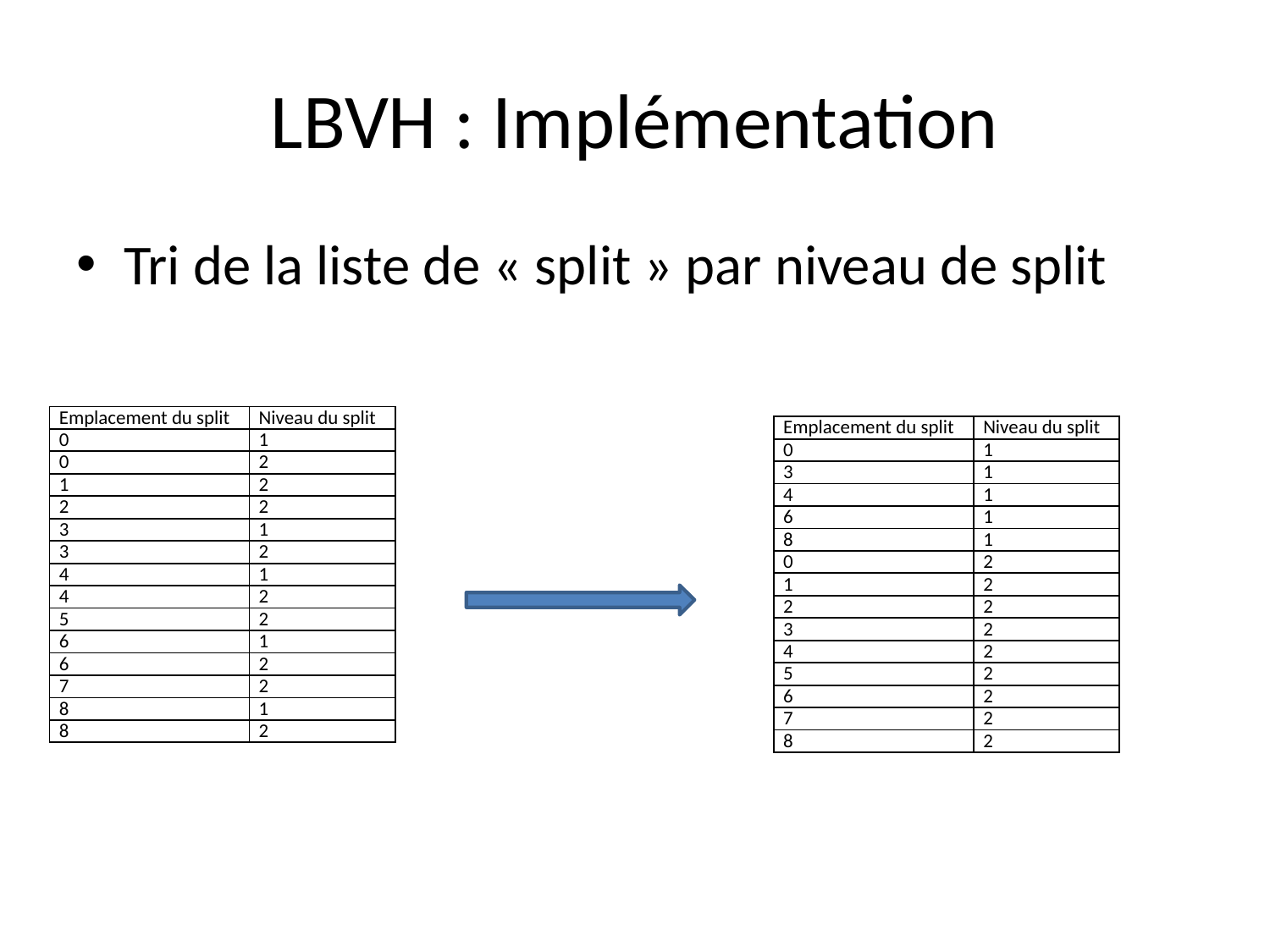

# LBVH : Implémentation
Tri de la liste de « split » par niveau de split
| Emplacement du split | Niveau du split |
| --- | --- |
| 0 | 1 |
| 0 | 2 |
| 1 | 2 |
| 2 | 2 |
| 3 | 1 |
| 3 | 2 |
| 4 | 1 |
| 4 | 2 |
| 5 | 2 |
| 6 | 1 |
| 6 | 2 |
| 7 | 2 |
| 8 | 1 |
| 8 | 2 |
| Emplacement du split | Niveau du split |
| --- | --- |
| 0 | 1 |
| 3 | 1 |
| 4 | 1 |
| 6 | 1 |
| 8 | 1 |
| 0 | 2 |
| 1 | 2 |
| 2 | 2 |
| 3 | 2 |
| 4 | 2 |
| 5 | 2 |
| 6 | 2 |
| 7 | 2 |
| 8 | 2 |